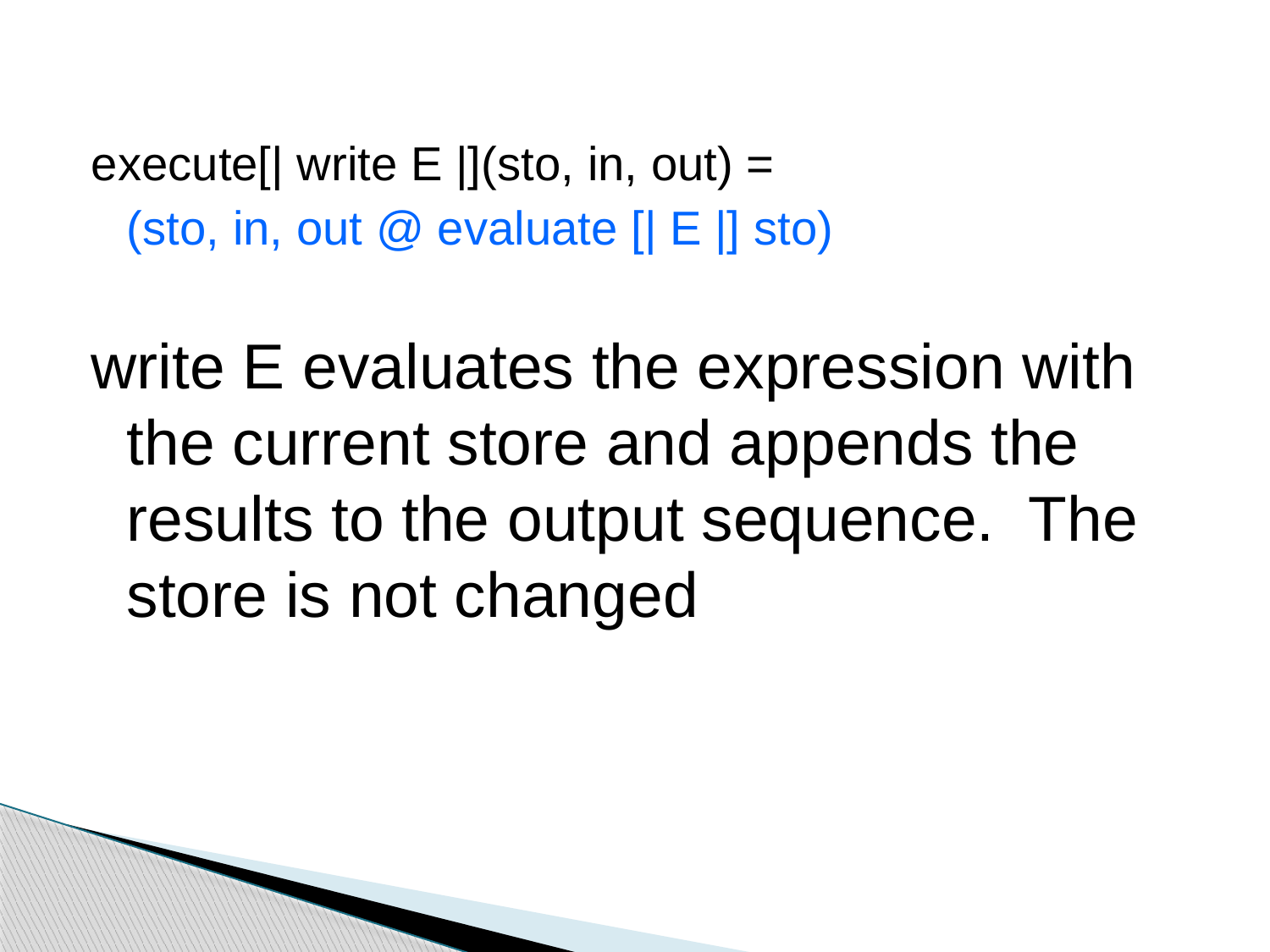

execute[| write E |](sto, in, out) =
	(sto, in, out @ evaluate [| E |] sto)

write E evaluates the expression with the current store and appends the results to the output sequence.  The store is not changed